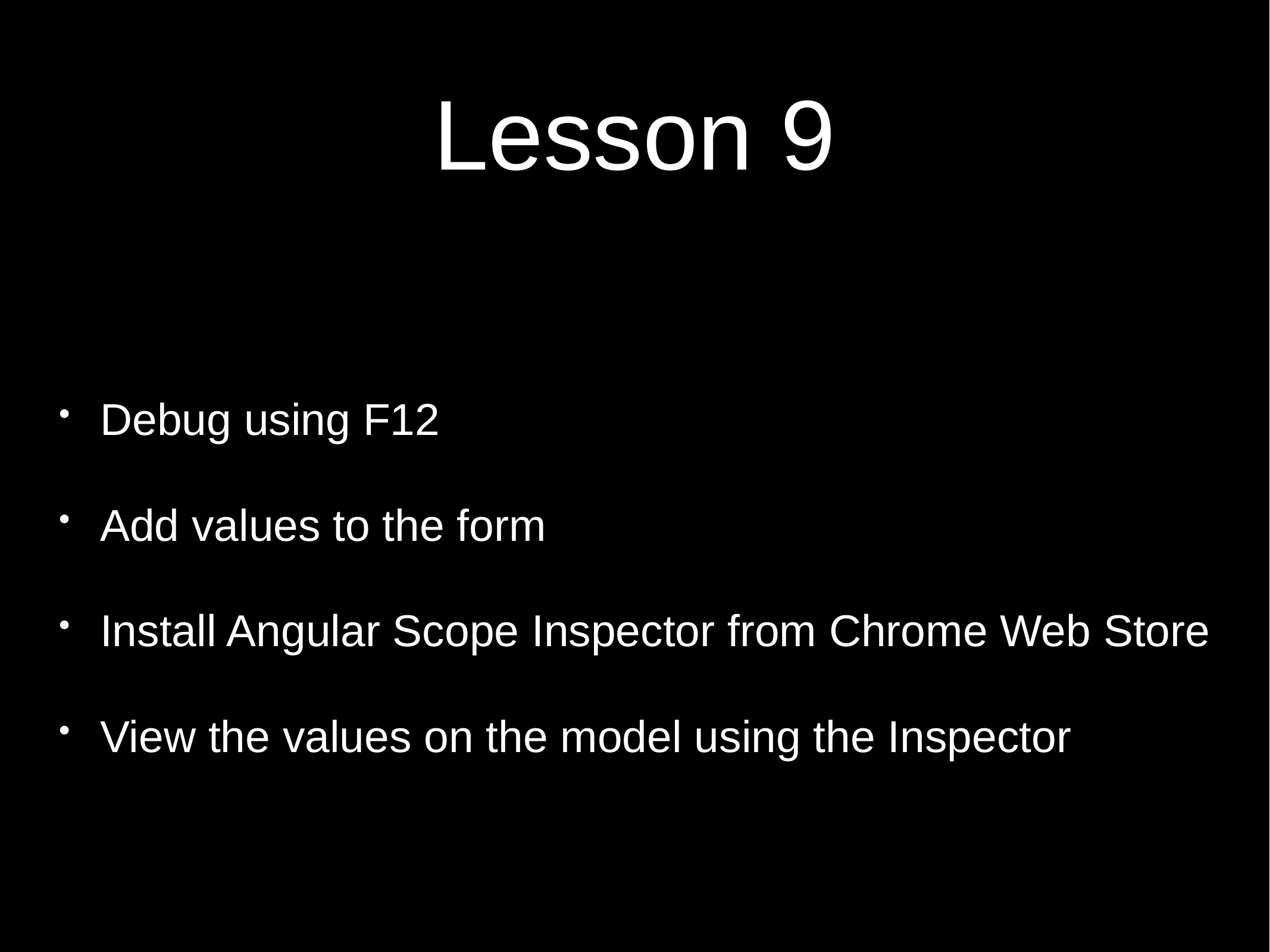

# Lesson 9
Debug using F12
Add values to the form
Install Angular Scope Inspector from Chrome Web Store
View the values on the model using the Inspector